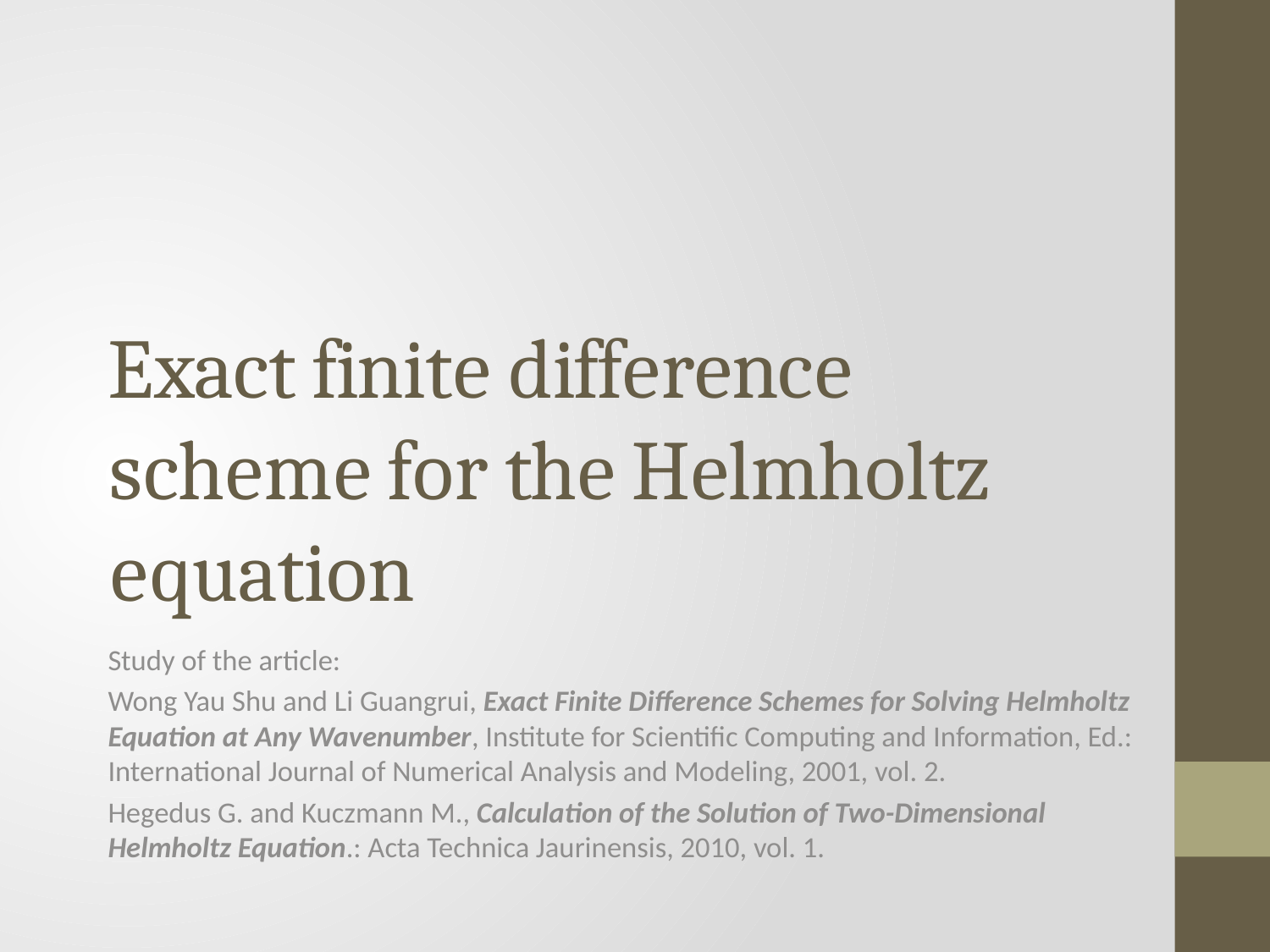

# Exact finite difference scheme for the Helmholtz equation
Study of the article:
Wong Yau Shu and Li Guangrui, Exact Finite Difference Schemes for Solving Helmholtz Equation at Any Wavenumber, Institute for Scientific Computing and Information, Ed.: International Journal of Numerical Analysis and Modeling, 2001, vol. 2.
Hegedus G. and Kuczmann M., Calculation of the Solution of Two-Dimensional Helmholtz Equation.: Acta Technica Jaurinensis, 2010, vol. 1.